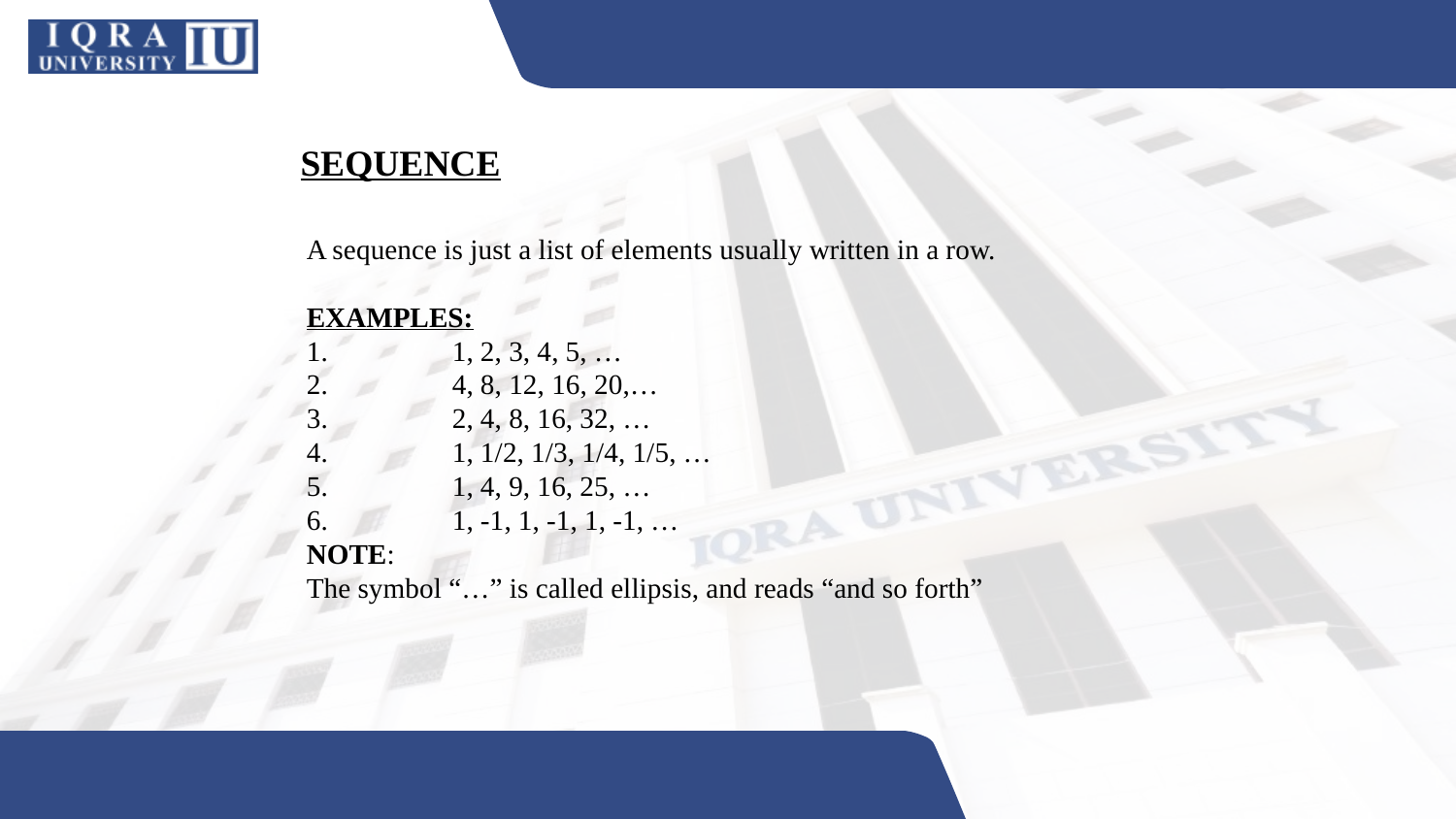

SEQUENCE
A sequence is just a list of elements usually written in a row.

EXAMPLES:
1.	1, 2, 3, 4, 5, …
2.	4, 8, 12, 16, 20,…
3.	2, 4, 8, 16, 32, …
4.	1, 1/2, 1/3, 1/4, 1/5, …
5.	1, 4, 9, 16, 25, …
6.	1, -1, 1, -1, 1, -1, …
NOTE:
The symbol “…” is called ellipsis, and reads “and so forth”